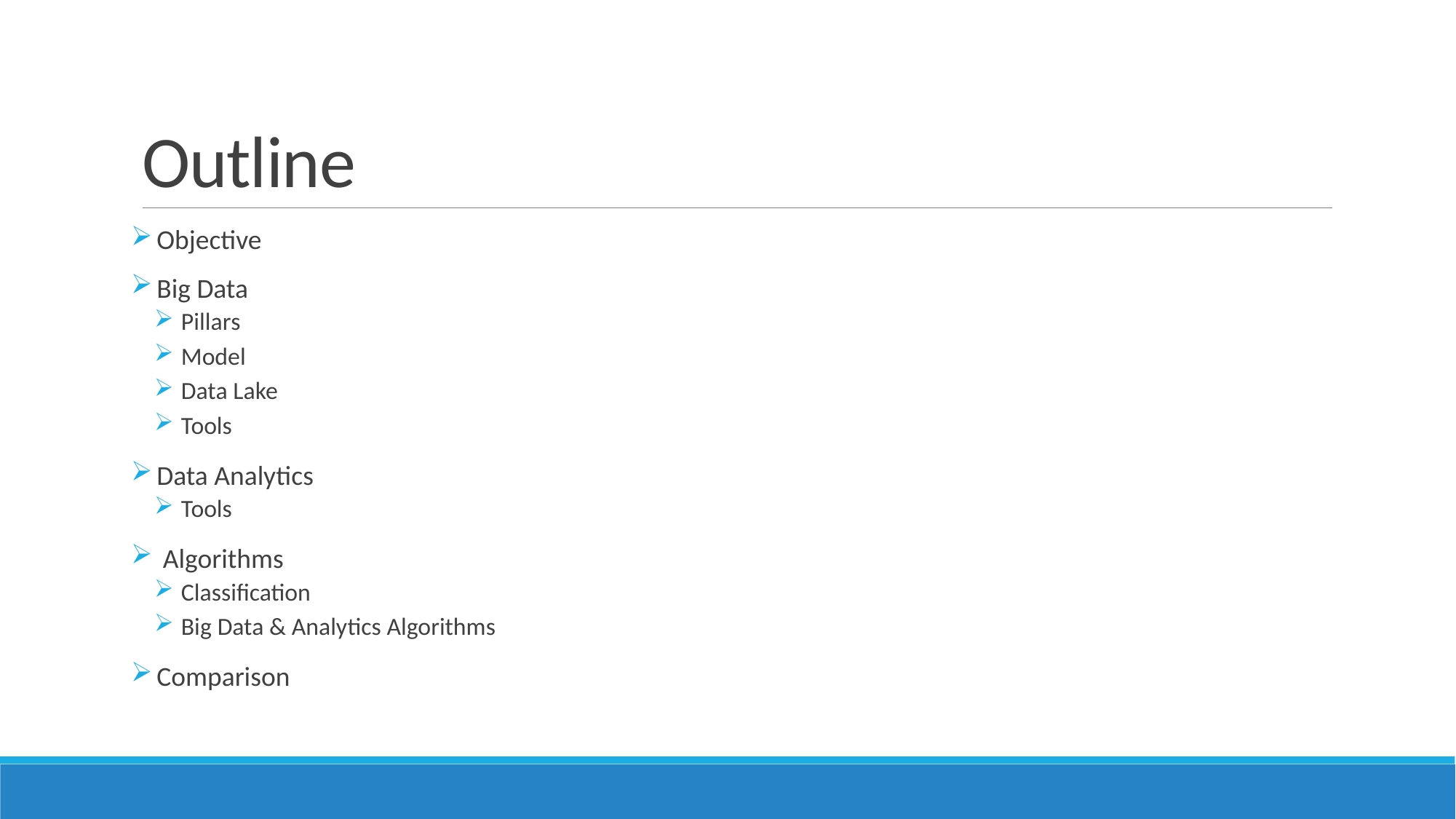

# Outline
 Objective
 Big Data
 Pillars
 Model
 Data Lake
 Tools
 Data Analytics
 Tools
  Algorithms
 Classification
 Big Data & Analytics Algorithms
 Comparison